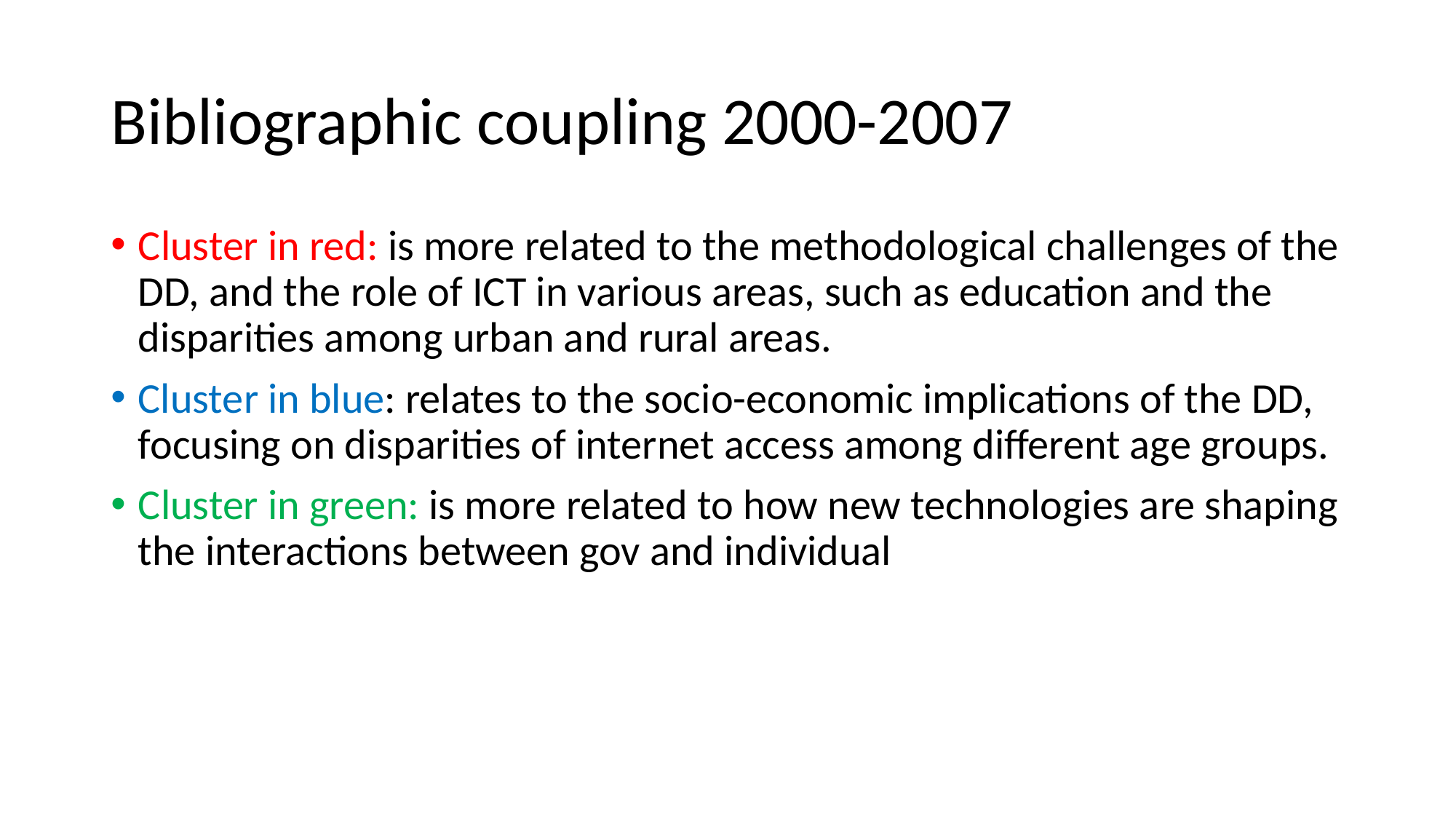

# Bibliographic coupling 2000-2007
Cluster in red: is more related to the methodological challenges of the DD, and the role of ICT in various areas, such as education and the disparities among urban and rural areas.
Cluster in blue: relates to the socio-economic implications of the DD, focusing on disparities of internet access among different age groups.
Cluster in green: is more related to how new technologies are shaping the interactions between gov and individual